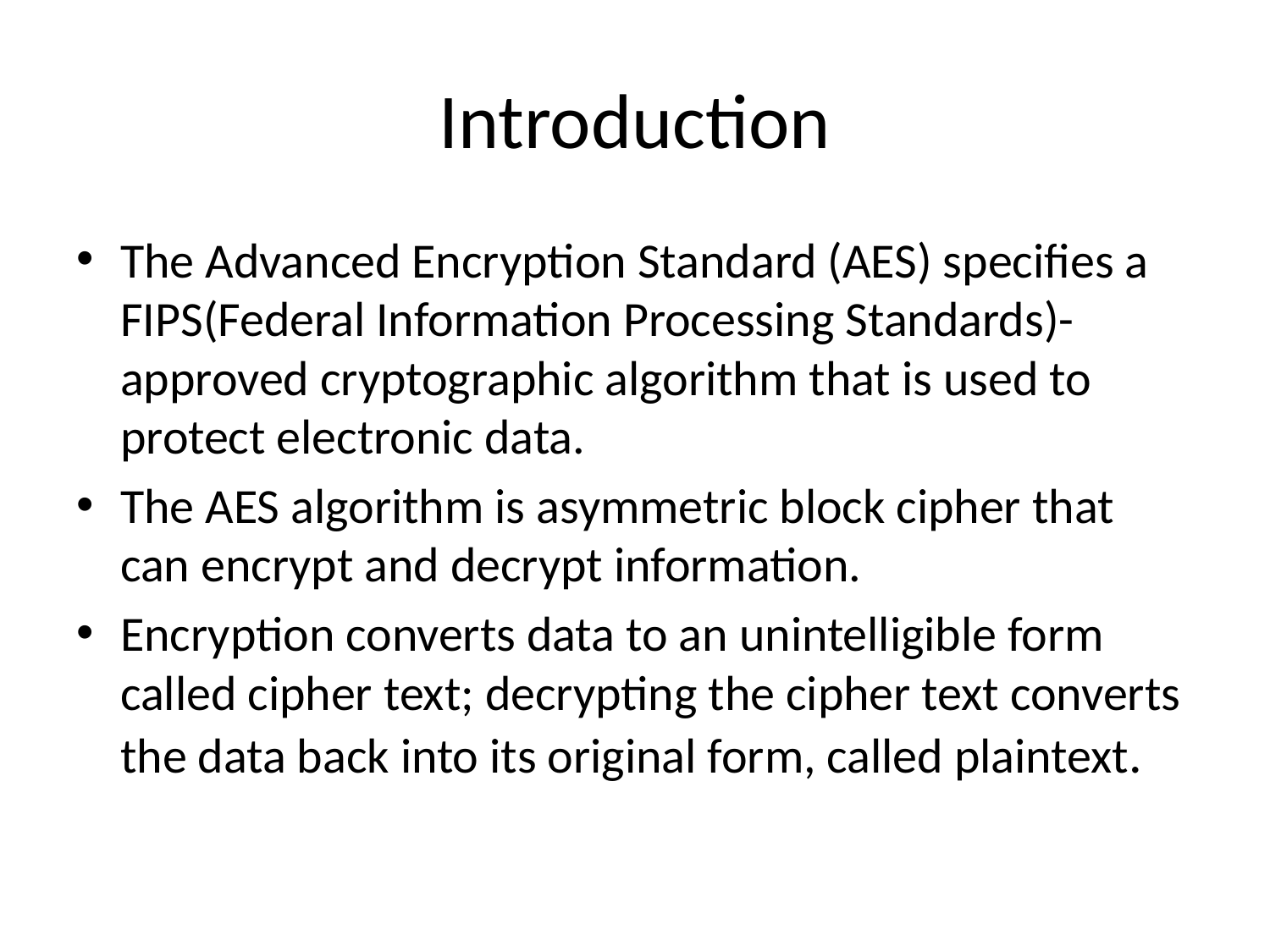

# Introduction
The Advanced Encryption Standard (AES) specifies a FIPS(Federal Information Processing Standards)-approved cryptographic algorithm that is used to protect electronic data.
The AES algorithm is asymmetric block cipher that can encrypt and decrypt information.
Encryption converts data to an unintelligible form called cipher text; decrypting the cipher text converts the data back into its original form, called plaintext.